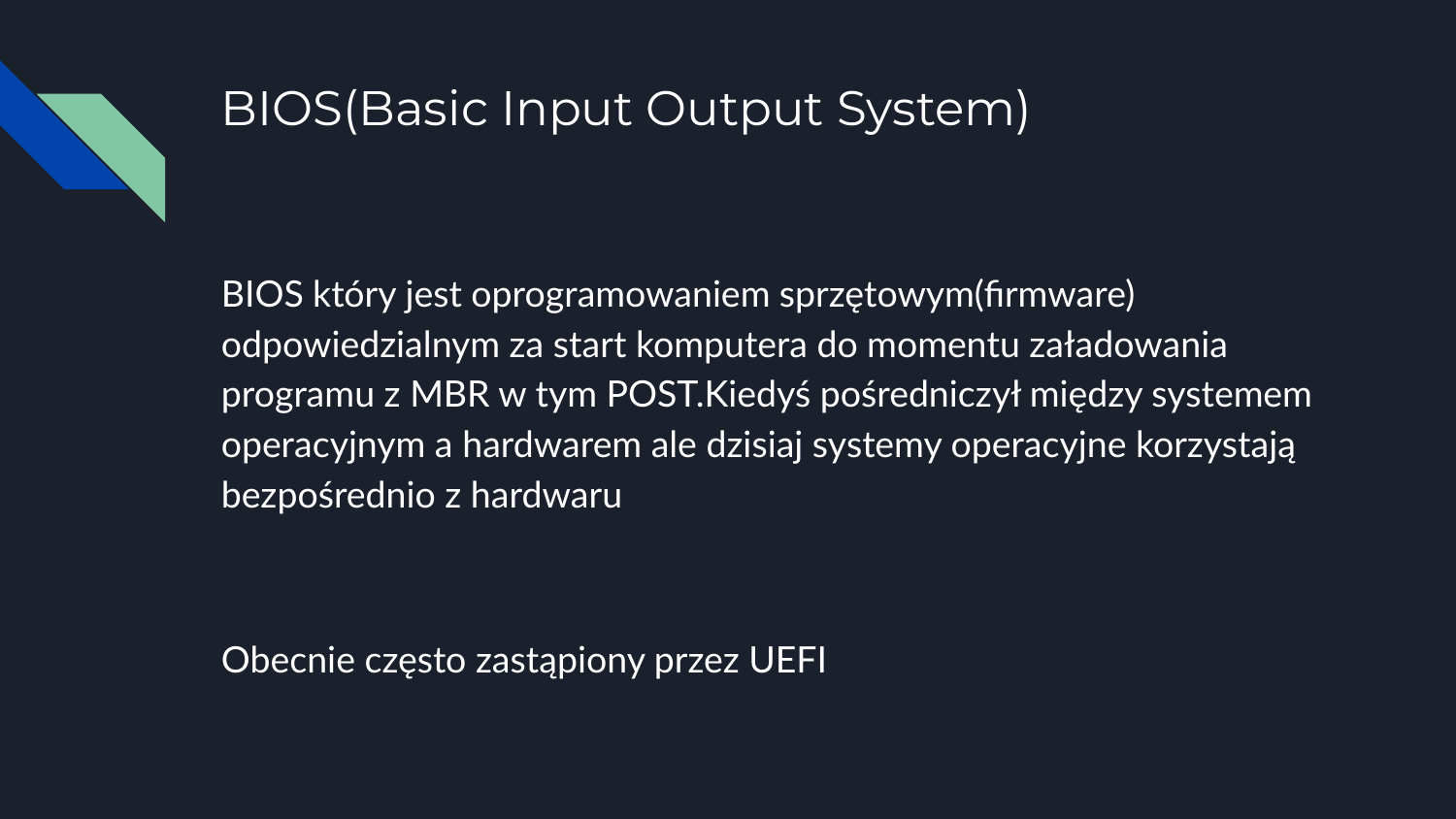

# BIOS(Basic Input Output System)
BIOS który jest oprogramowaniem sprzętowym(firmware) odpowiedzialnym za start komputera do momentu załadowania programu z MBR w tym POST.Kiedyś pośredniczył między systemem operacyjnym a hardwarem ale dzisiaj systemy operacyjne korzystają bezpośrednio z hardwaru

Obecnie często zastąpiony przez UEFI